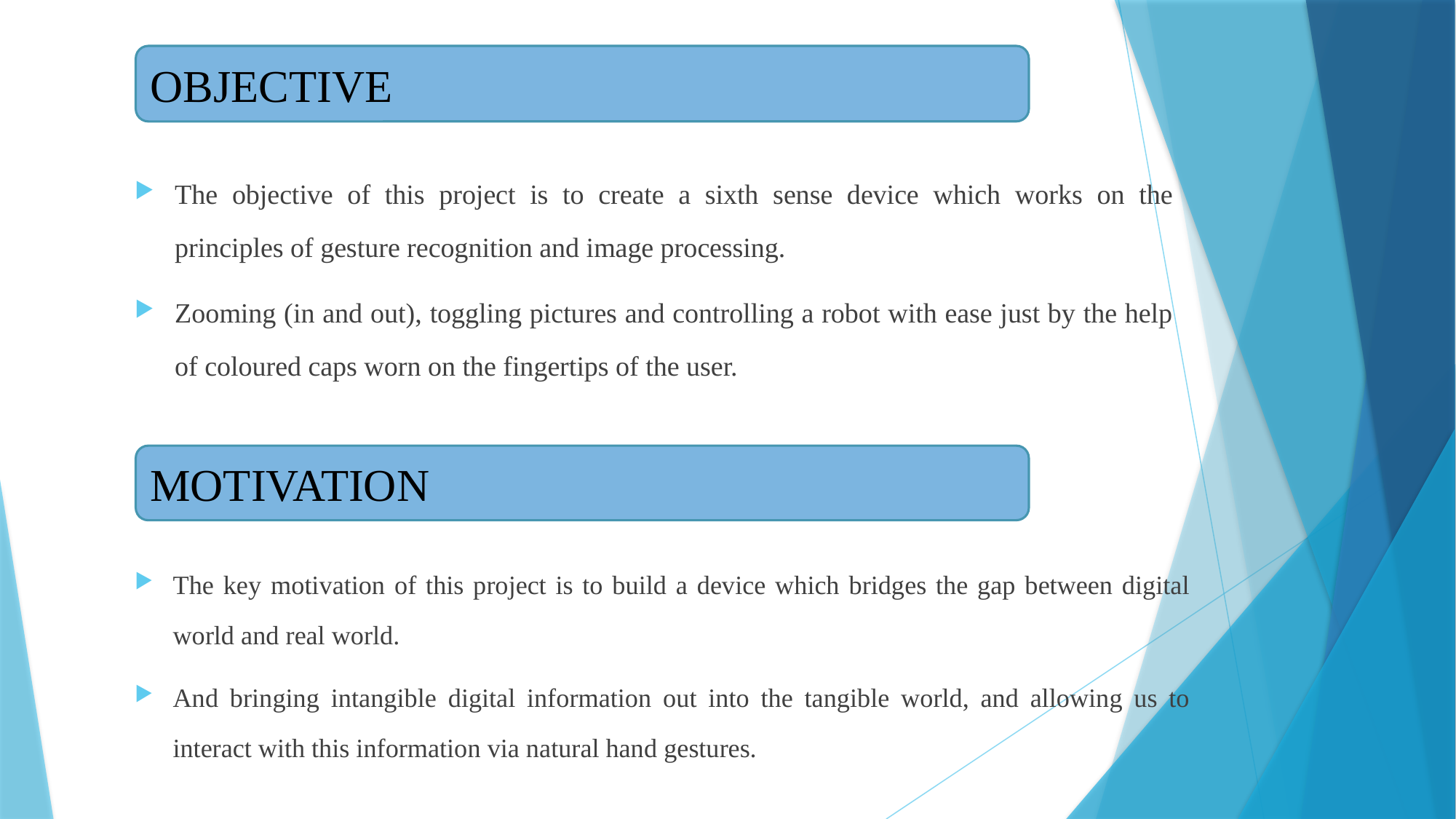

The objective of this project is to create a sixth sense device which works on the principles of gesture recognition and image processing.
Zooming (in and out), toggling pictures and controlling a robot with ease just by the help of coloured caps worn on the fingertips of the user.
OBJECTIVE

The key motivation of this project is to build a device which bridges the gap between digital world and real world.
And bringing intangible digital information out into the tangible world, and allowing us to interact with this information via natural hand gestures.
MOTIVATION